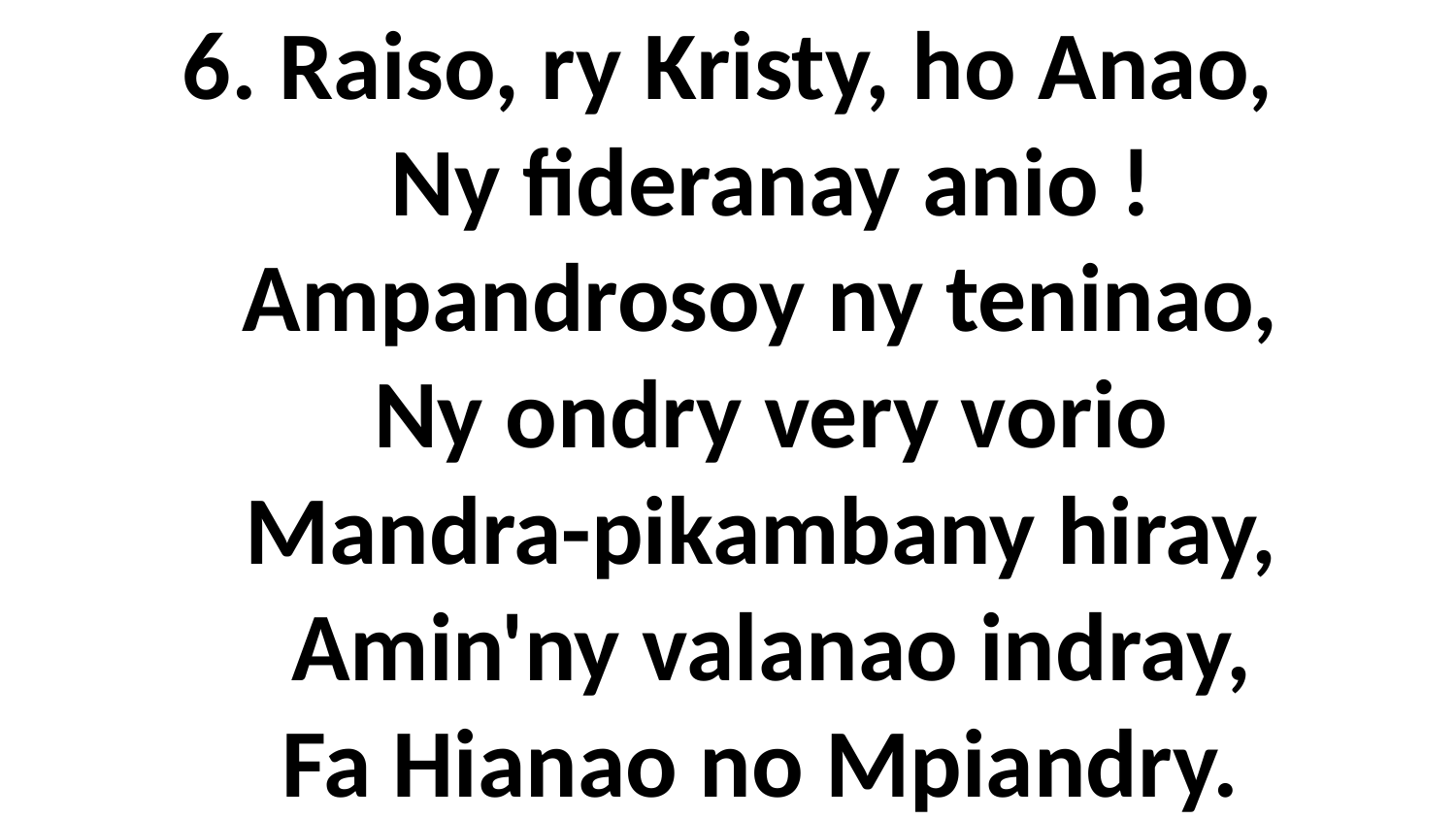

# 6. Raiso, ry Kristy, ho Anao, Ny fideranay anio ! Ampandrosoy ny teninao, Ny ondry very vorio Mandra-pikambany hiray, Amin'ny valanao indray, Fa Hianao no Mpiandry.